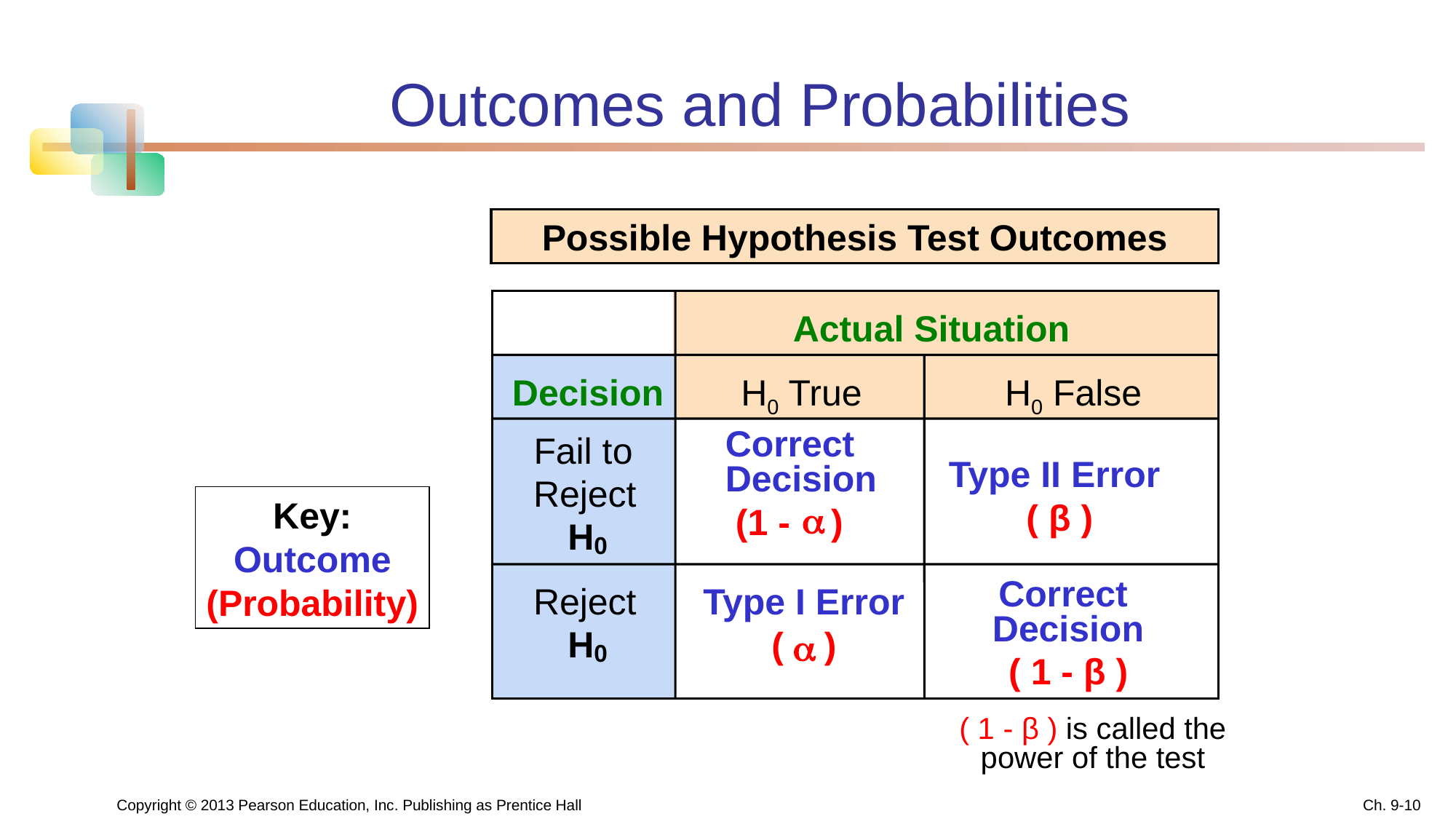

# Outcomes and Probabilities
Possible Hypothesis Test Outcomes

Actual Situation

Decision
 H0 True
 H0 False

Fail to
Correct Decision
 (1 -    )
Type II Error
( β )
Reject
Key:
Outcome
(Probability)
α
H
0

Reject
Type I Error
(    )
Correct
Decision
( 1 - β )
H
α
0
( 1 - β ) is called the power of the test
Copyright © 2013 Pearson Education, Inc. Publishing as Prentice Hall
Ch. 9-10